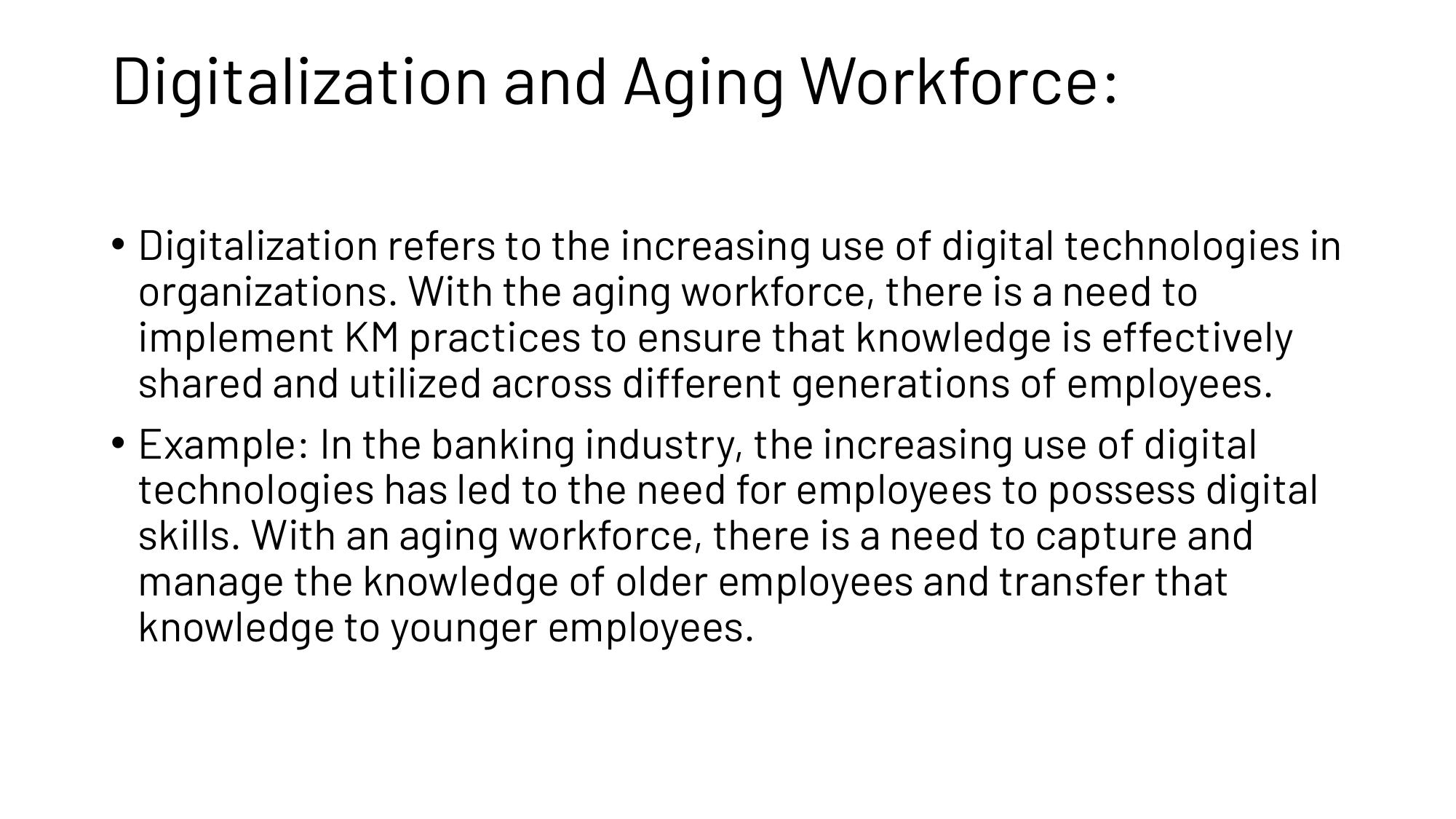

# Digitalization and Aging Workforce:
Digitalization refers to the increasing use of digital technologies in organizations. With the aging workforce, there is a need to implement KM practices to ensure that knowledge is effectively shared and utilized across different generations of employees.
Example: In the banking industry, the increasing use of digital technologies has led to the need for employees to possess digital skills. With an aging workforce, there is a need to capture and manage the knowledge of older employees and transfer that knowledge to younger employees.